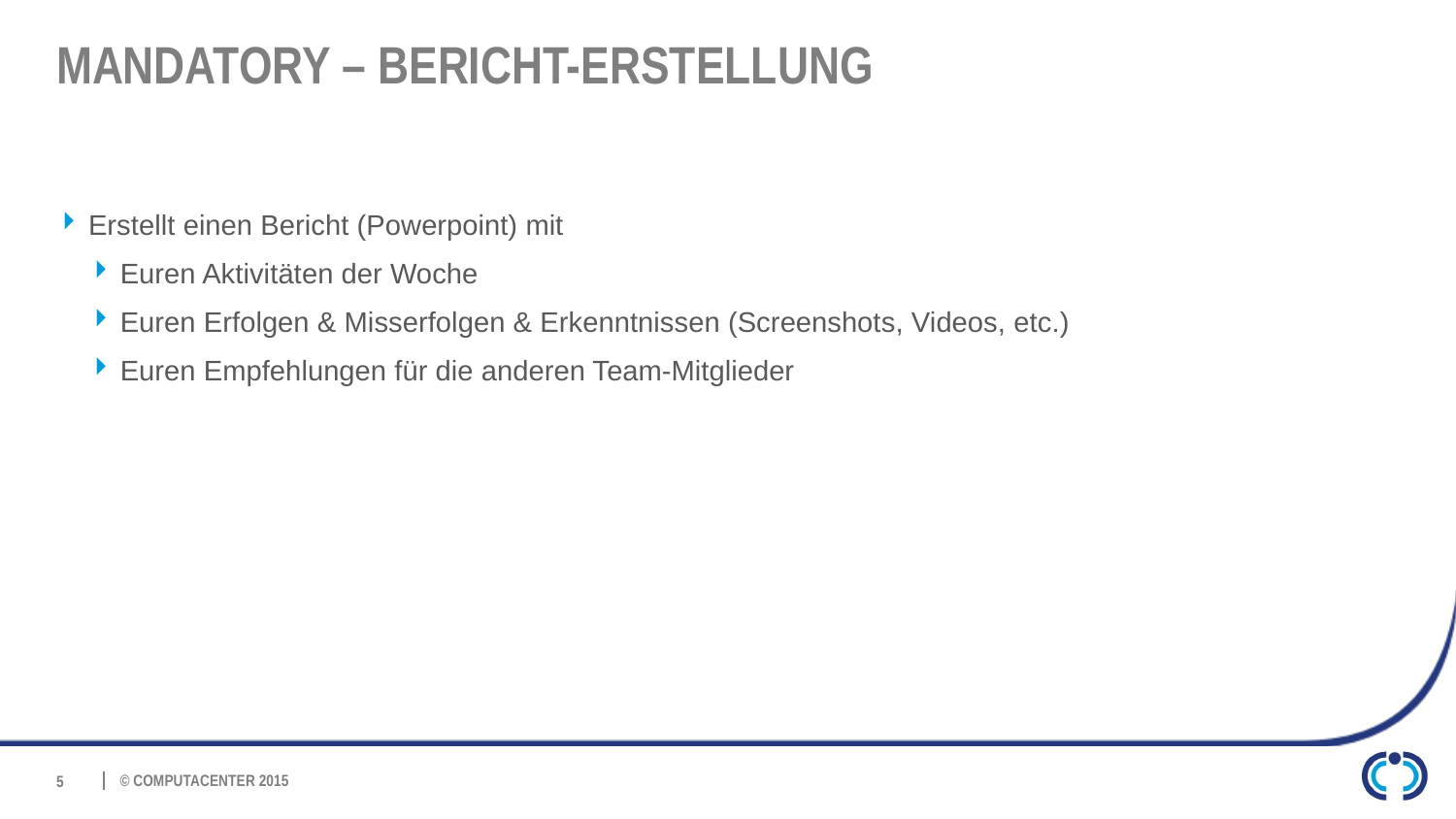

# Mandatory – Bericht-Erstellung
Erstellt einen Bericht (Powerpoint) mit
Euren Aktivitäten der Woche
Euren Erfolgen & Misserfolgen & Erkenntnissen (Screenshots, Videos, etc.)
Euren Empfehlungen für die anderen Team-Mitglieder
5